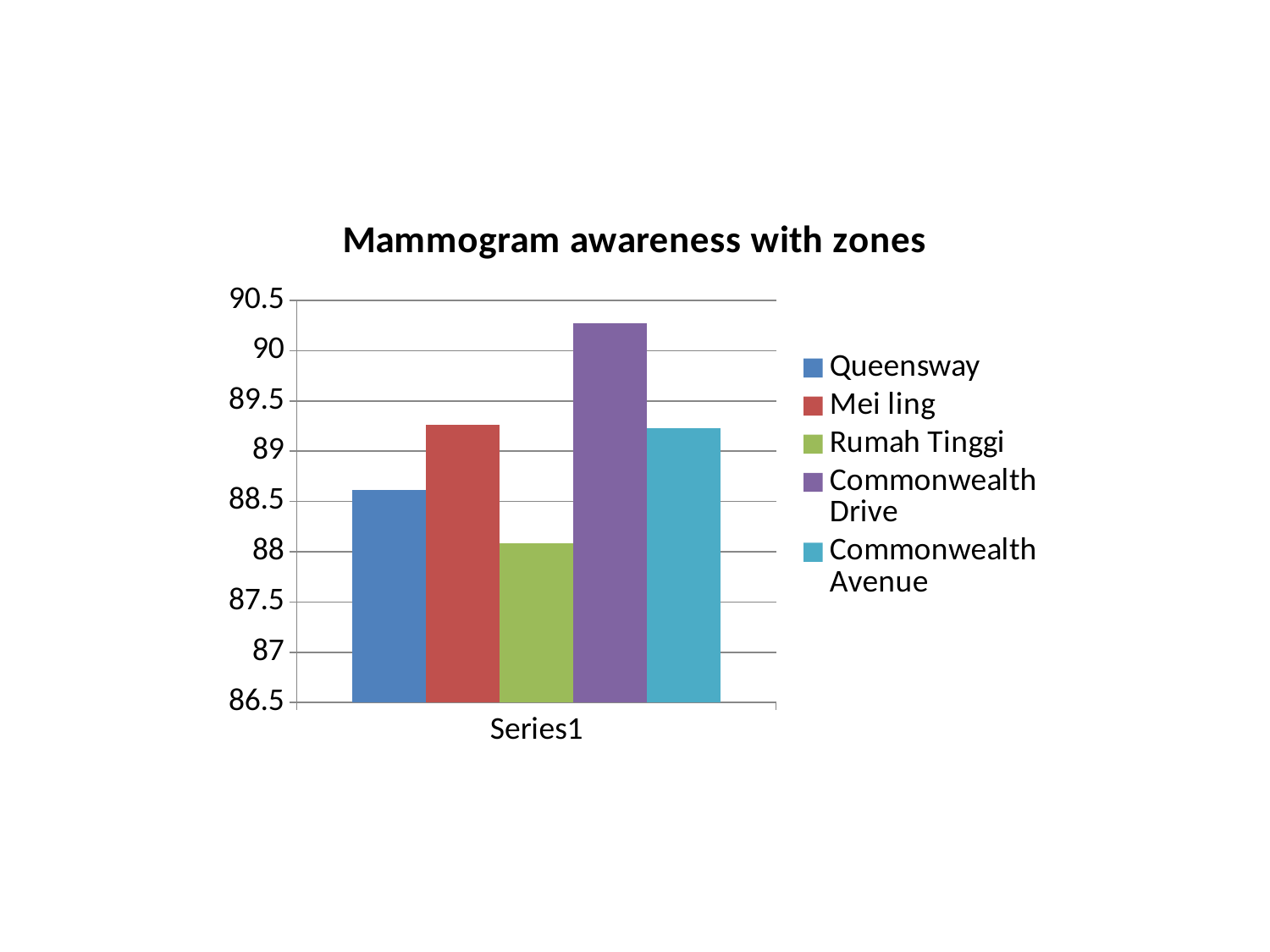

### Chart: Mammogram awareness with zones

| Category | Queensway | Mei ling | Rumah Tinggi | Commonwealth Drive | Commonwealth Avenue |
|---|---|---|---|---|---|
|  | 88.61 | 89.26 | 88.08 | 90.27 | 89.23 |